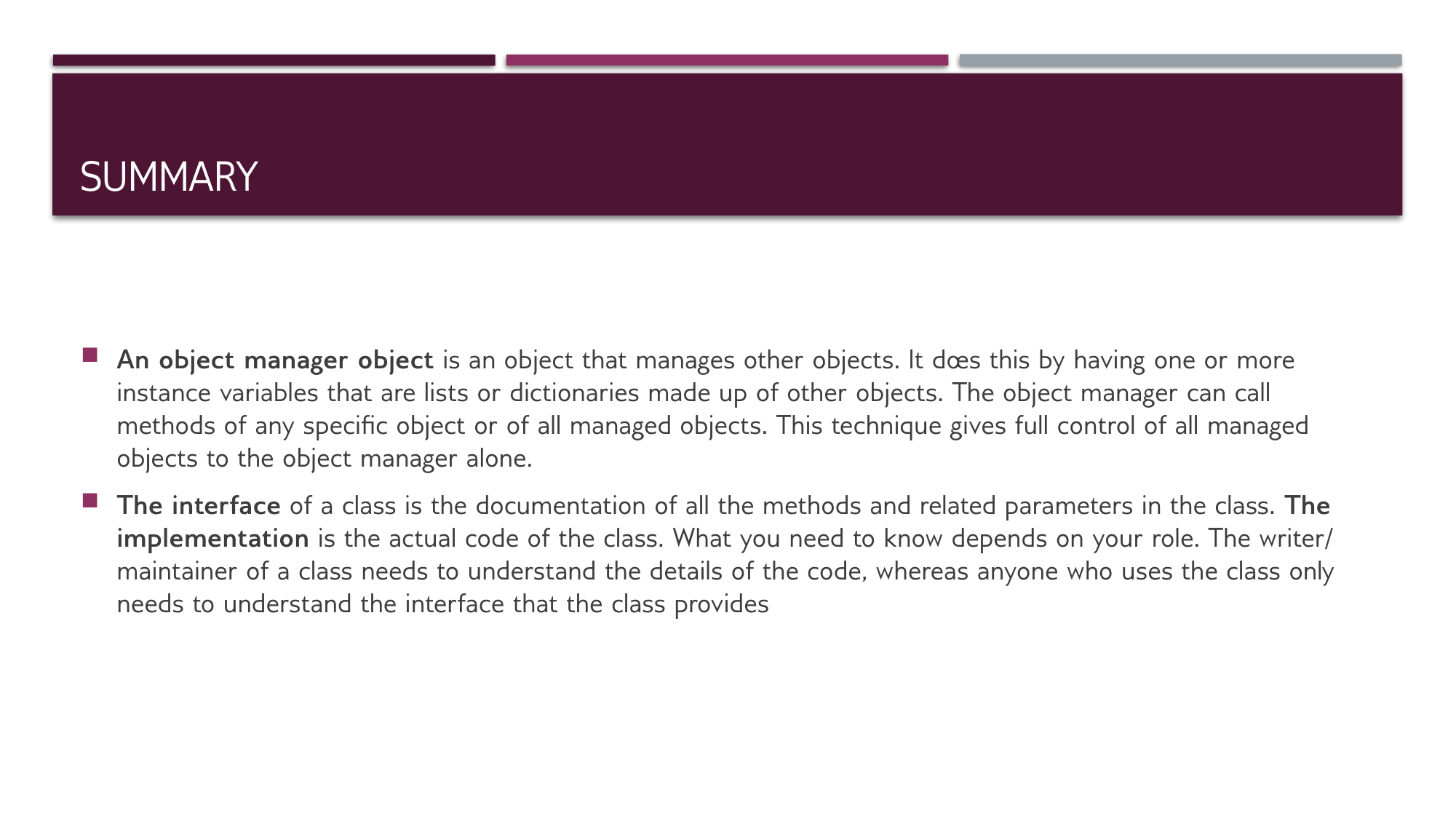

# summary
An object manager object is an object that manages other objects. It does this by having one or more instance variables that are lists or dictionaries made up of other objects. The object manager can call methods of any specific object or of all managed objects. This technique gives full control of all managed objects to the object manager alone.
The interface of a class is the documentation of all the methods and related parameters in the class. The implementation is the actual code of the class. What you need to know depends on your role. The writer/ maintainer of a class needs to understand the details of the code, whereas anyone who uses the class only needs to understand the interface that the class provides